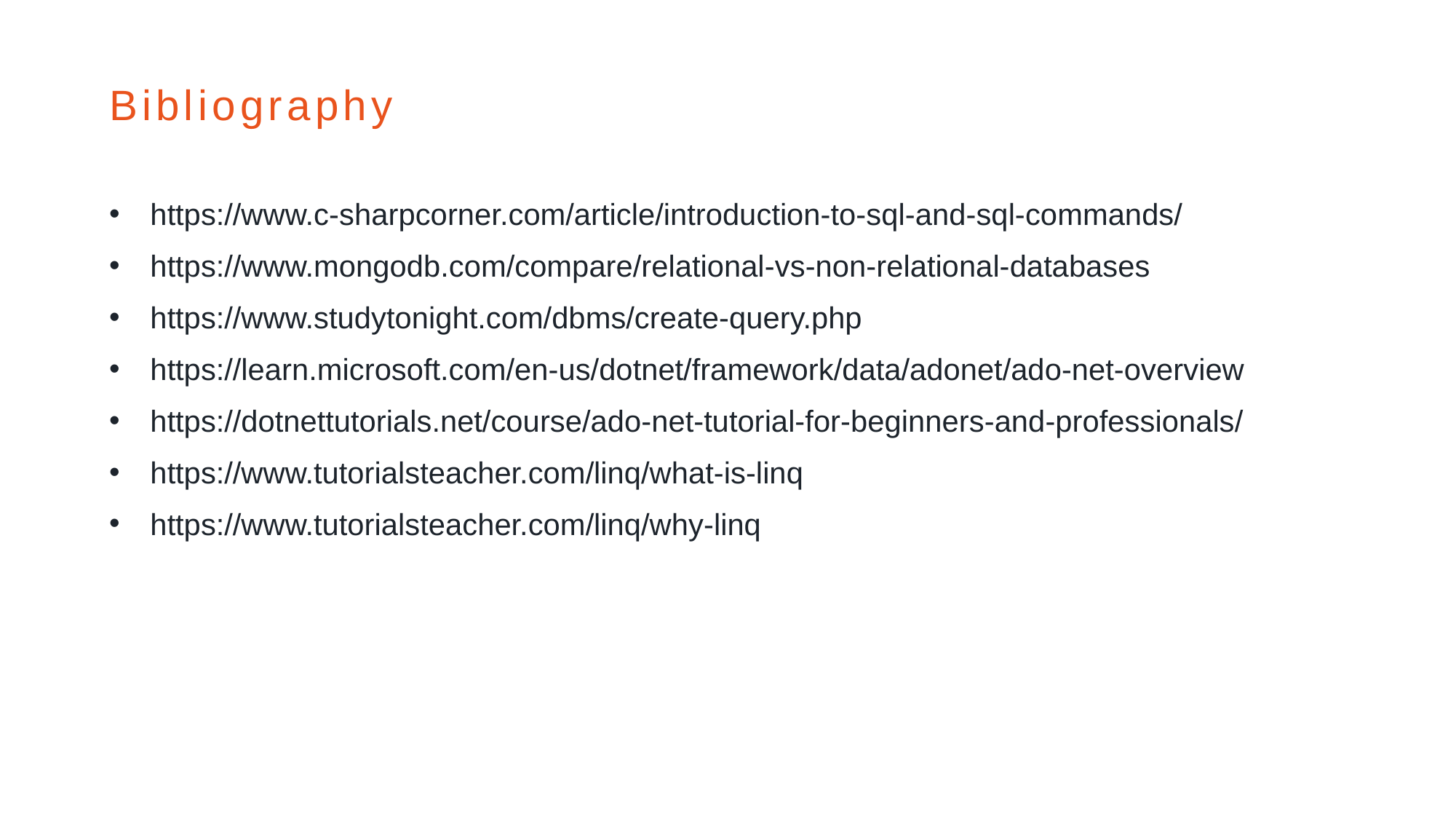

# Bibliography
https://www.c-sharpcorner.com/article/introduction-to-sql-and-sql-commands/
https://www.mongodb.com/compare/relational-vs-non-relational-databases
https://www.studytonight.com/dbms/create-query.php
https://learn.microsoft.com/en-us/dotnet/framework/data/adonet/ado-net-overview
https://dotnettutorials.net/course/ado-net-tutorial-for-beginners-and-professionals/
https://www.tutorialsteacher.com/linq/what-is-linq
https://www.tutorialsteacher.com/linq/why-linq